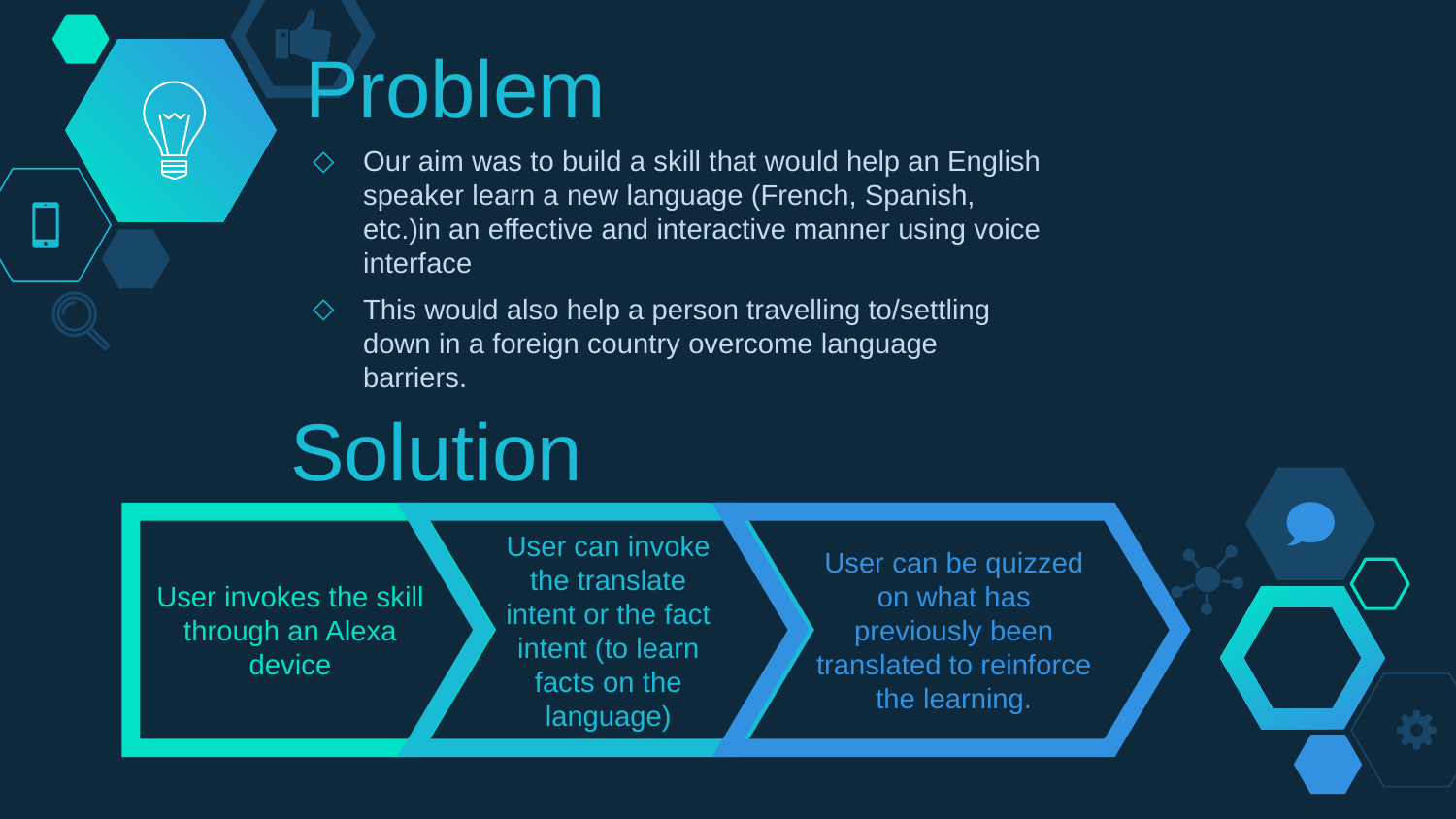

# Problem
Our aim was to build a skill that would help an English speaker learn a new language (French, Spanish, etc.)in an effective and interactive manner using voice interface
This would also help a person travelling to/settling down in a foreign country overcome language barriers.
Solution
User invokes the skill through an Alexa device
User can invoke the translate intent or the fact intent (to learn facts on the language)
User can be quizzed on what has previously been translated to reinforce the learning.